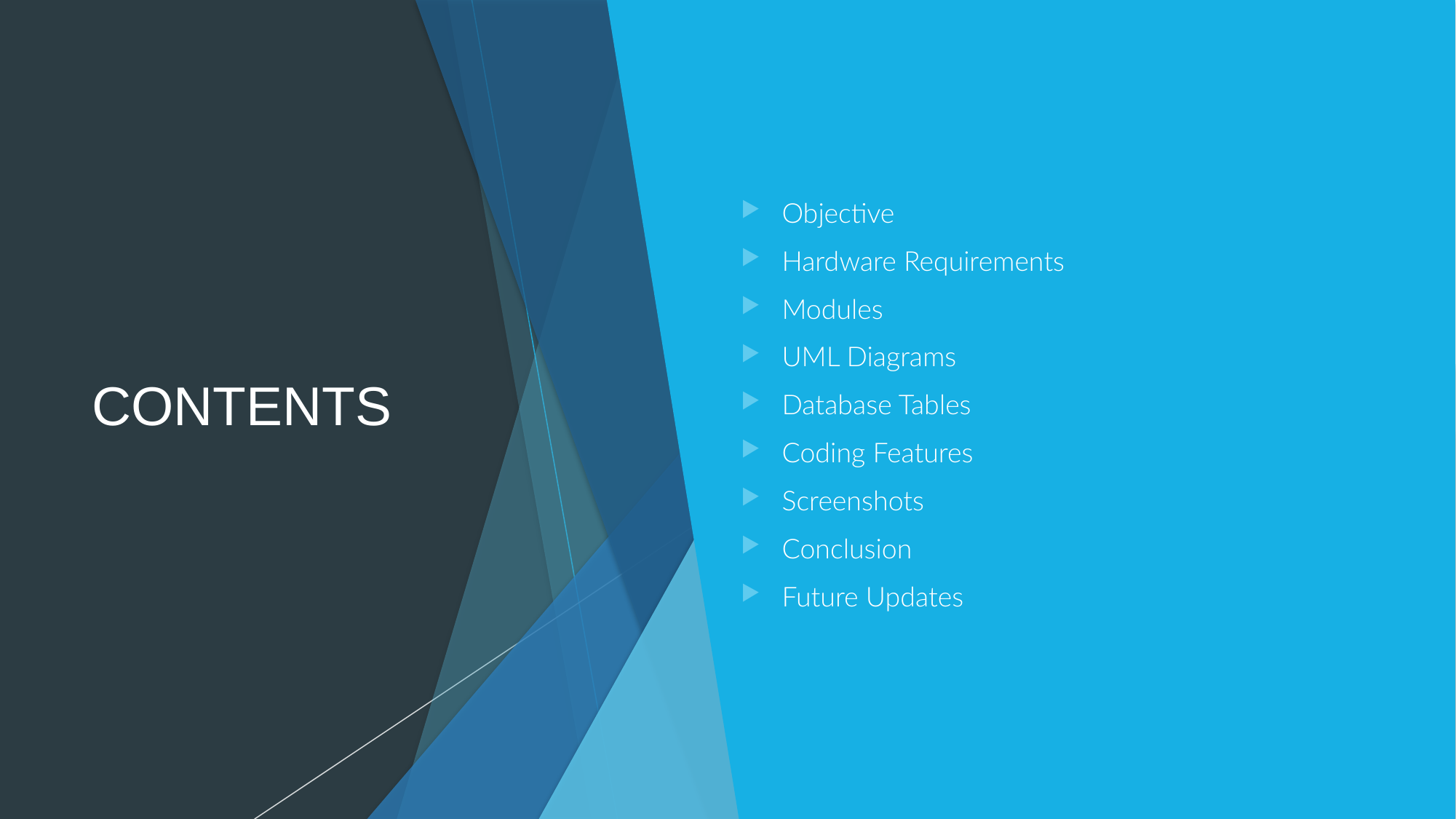

# CONTENTS
Objective
Hardware Requirements
Modules
UML Diagrams
Database Tables
Coding Features
Screenshots
Conclusion
Future Updates